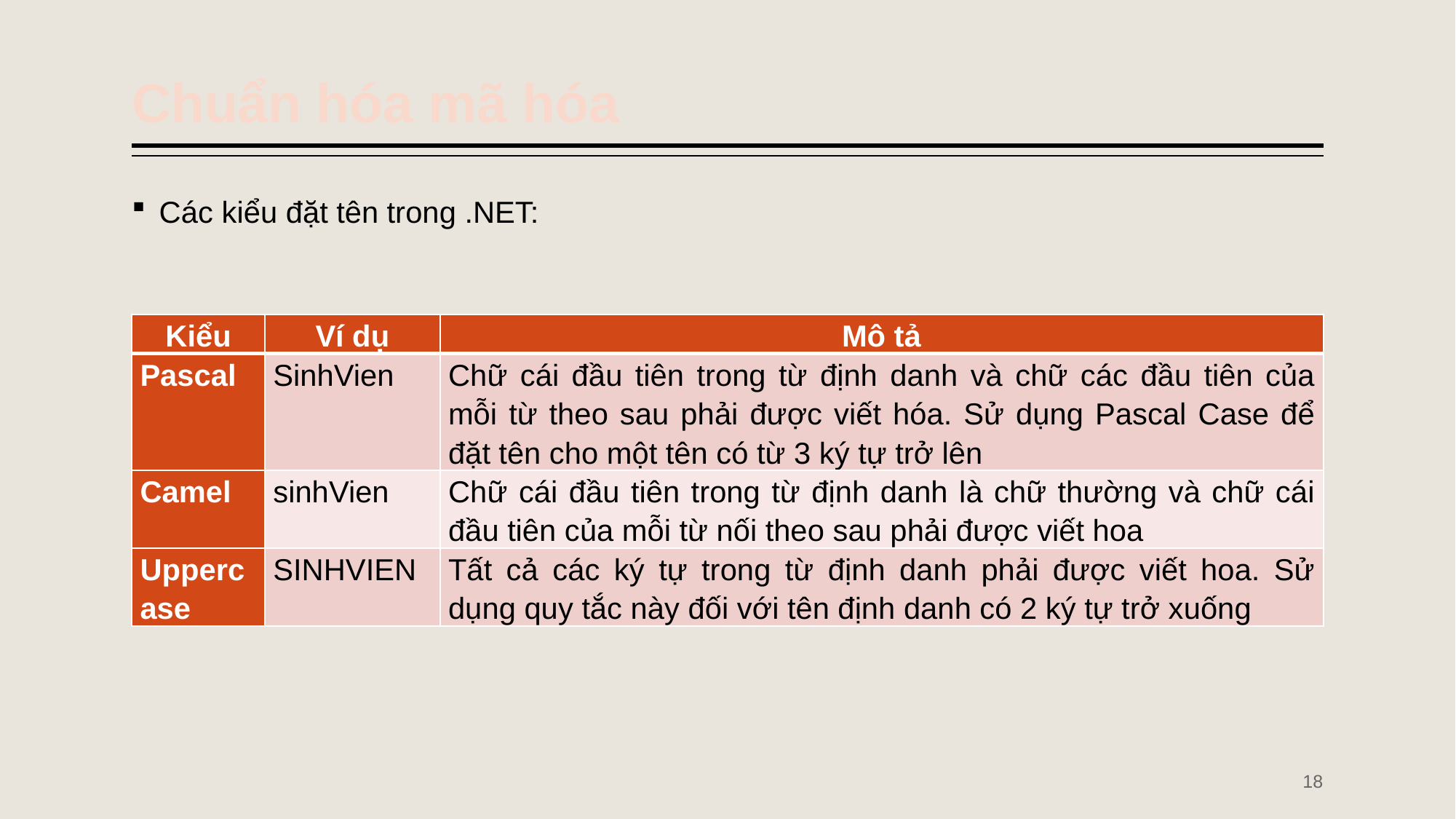

# Chuẩn hóa mã hóa
Các kiểu đặt tên trong .NET:

| Kiểu | Ví dụ | Mô tả |
| --- | --- | --- |
| Pascal | SinhVien | Chữ cái đầu tiên trong từ định danh và chữ các đầu tiên của mỗi từ theo sau phải được viết hóa. Sử dụng Pascal Case để đặt tên cho một tên có từ 3 ký tự trở lên |
| Camel | sinhVien | Chữ cái đầu tiên trong từ định danh là chữ thường và chữ cái đầu tiên của mỗi từ nối theo sau phải được viết hoa |
| Uppercase | SINHVIEN | Tất cả các ký tự trong từ định danh phải được viết hoa. Sử dụng quy tắc này đối với tên định danh có 2 ký tự trở xuống |
18